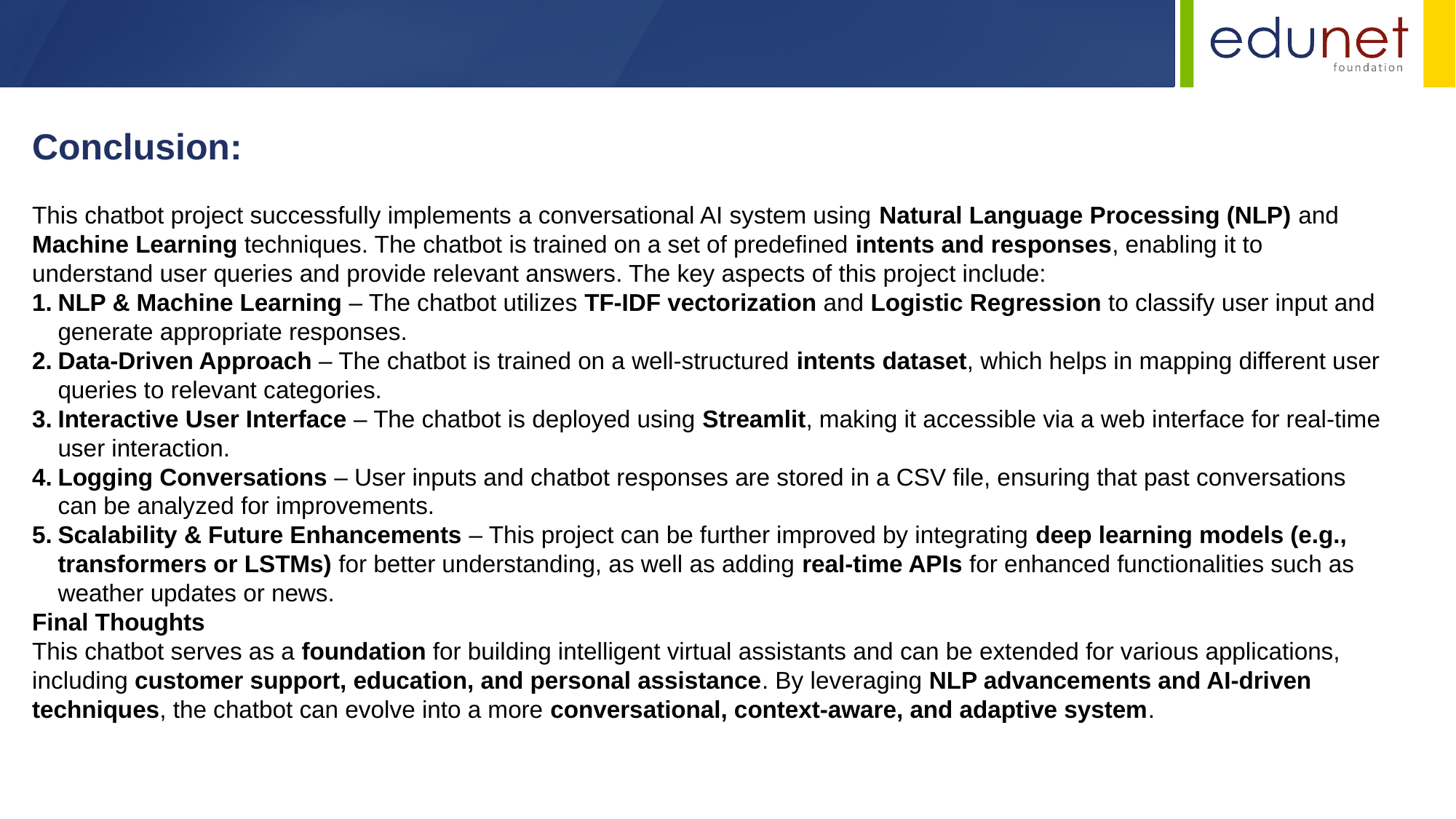

Conclusion:

This chatbot project successfully implements a conversational AI system using Natural Language Processing (NLP) and Machine Learning techniques. The chatbot is trained on a set of predefined intents and responses, enabling it to understand user queries and provide relevant answers. The key aspects of this project include:
NLP & Machine Learning – The chatbot utilizes TF-IDF vectorization and Logistic Regression to classify user input and generate appropriate responses.
Data-Driven Approach – The chatbot is trained on a well-structured intents dataset, which helps in mapping different user queries to relevant categories.
Interactive User Interface – The chatbot is deployed using Streamlit, making it accessible via a web interface for real-time user interaction.
Logging Conversations – User inputs and chatbot responses are stored in a CSV file, ensuring that past conversations can be analyzed for improvements.
Scalability & Future Enhancements – This project can be further improved by integrating deep learning models (e.g., transformers or LSTMs) for better understanding, as well as adding real-time APIs for enhanced functionalities such as weather updates or news.
Final Thoughts
This chatbot serves as a foundation for building intelligent virtual assistants and can be extended for various applications, including customer support, education, and personal assistance. By leveraging NLP advancements and AI-driven techniques, the chatbot can evolve into a more conversational, context-aware, and adaptive system.